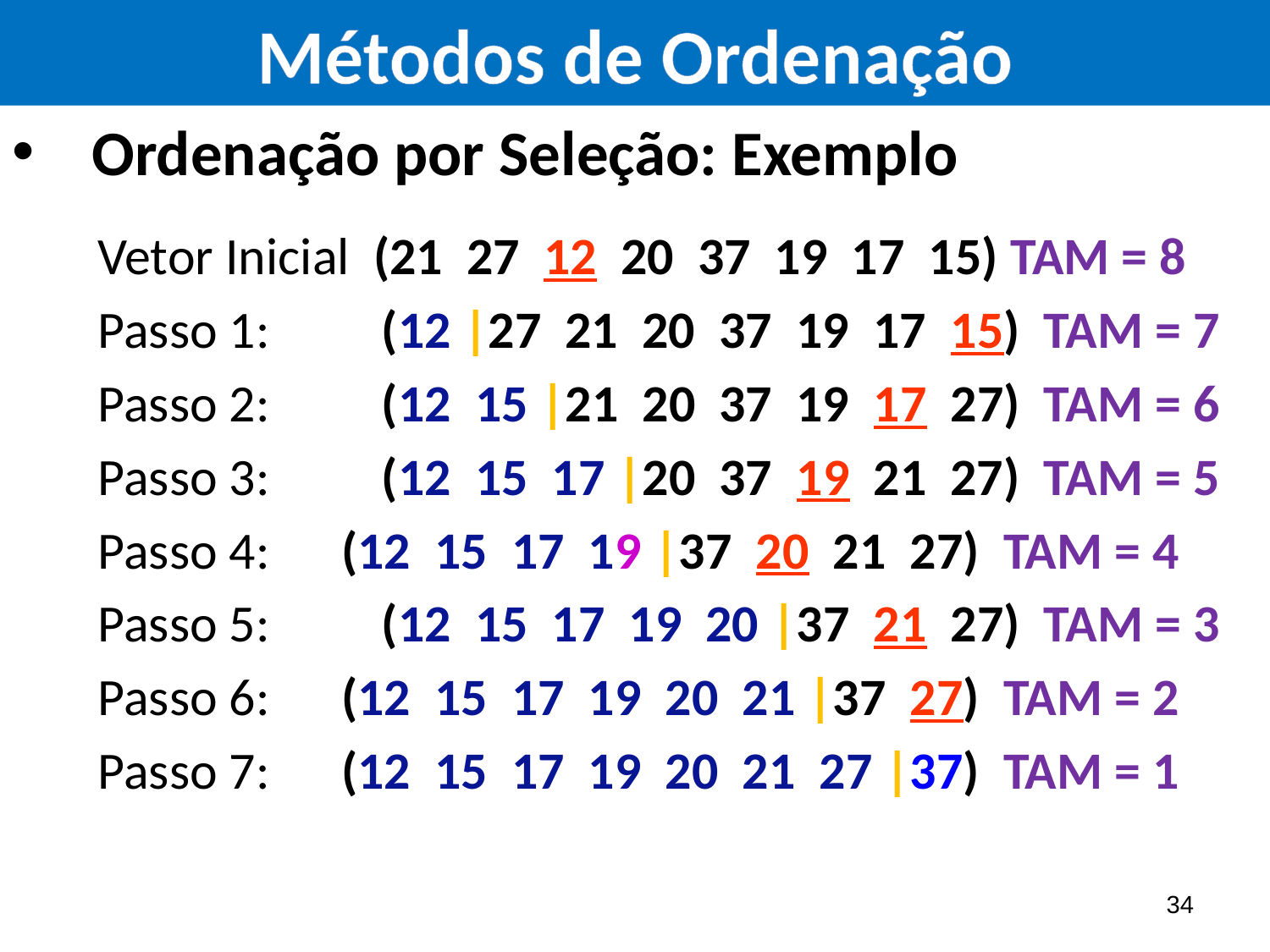

Ordenação por Seleção: Exemplo
Vetor Inicial  (21  27  12  20  37  19  17  15) TAM = 8
Passo 1:      	(12 |27  21  20  37  19  17  15)  TAM = 7
Passo 2:      	(12  15 |21  20  37  19  17  27)  TAM = 6
Passo 3:     	(12  15  17 |20  37  19  21  27)  TAM = 5
Passo 4:      (12  15  17  19 |37  20  21  27)  TAM = 4
Passo 5:     	(12  15  17  19  20 |37  21  27)  TAM = 3
Passo 6:      (12  15  17  19  20  21 |37  27)  TAM = 2
Passo 7:      (12  15  17  19  20  21  27 |37)  TAM = 1

34